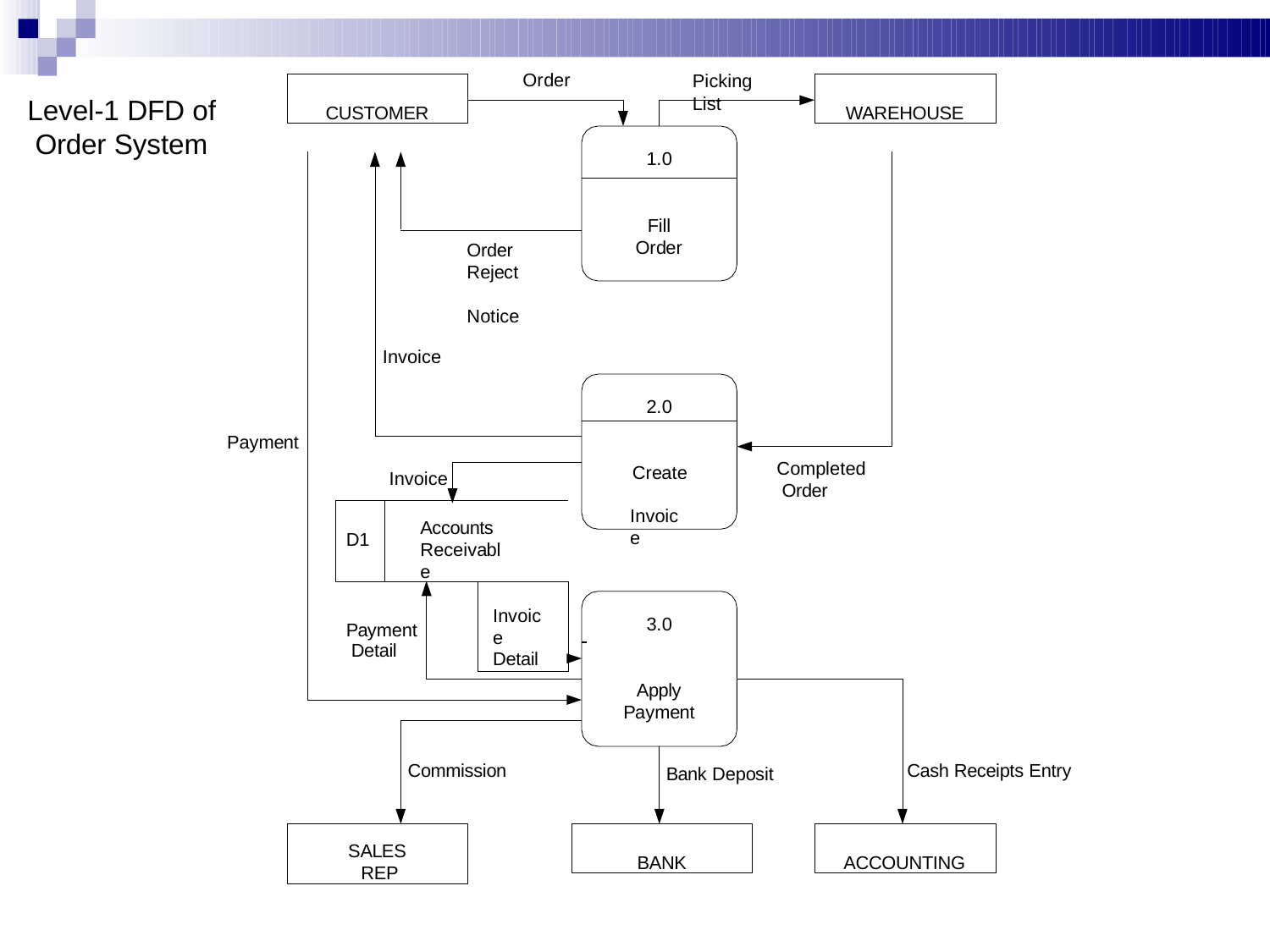

Order
Picking List

CUSTOMER

WAREHOUSE
Level-1 DFD of  Order System

1.0

Fill  Order
Order  Reject  Notice
Invoice
2.0

Payment
Completed  Order
Create  Invoice
Invoice
| D1 | Accounts Receivable |  |
| --- | --- | --- |
| Payment Detail |  | Invoice Detail |

3.0

Apply  Payment

Commission
Cash Receipts Entry
Bank Deposit
SALES  REP

BANK

ACCOUNTING